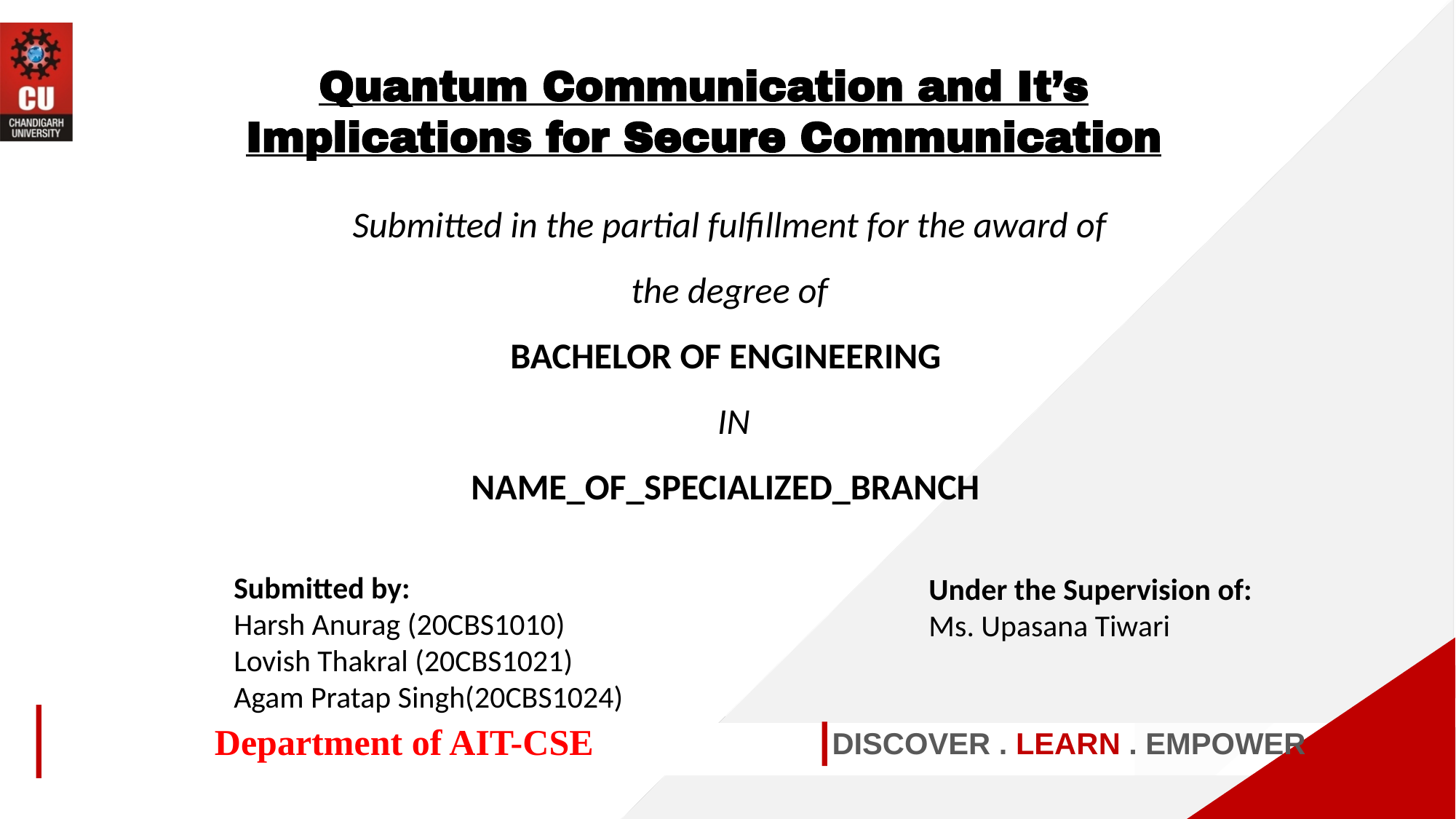

Quantum Communication and It’s Implications for Secure Communication
Submitted in the partial fulfillment for the award of the degree of
BACHELOR OF ENGINEERING
 IN
NAME_OF_SPECIALIZED_BRANCH
Submitted by:
Harsh Anurag (20CBS1010)
Lovish Thakral (20CBS1021)
Agam Pratap Singh(20CBS1024)

Under the Supervision of:
Ms. Upasana Tiwari

Department of AIT-CSE
DISCOVER . LEARN . EMPOWER

1